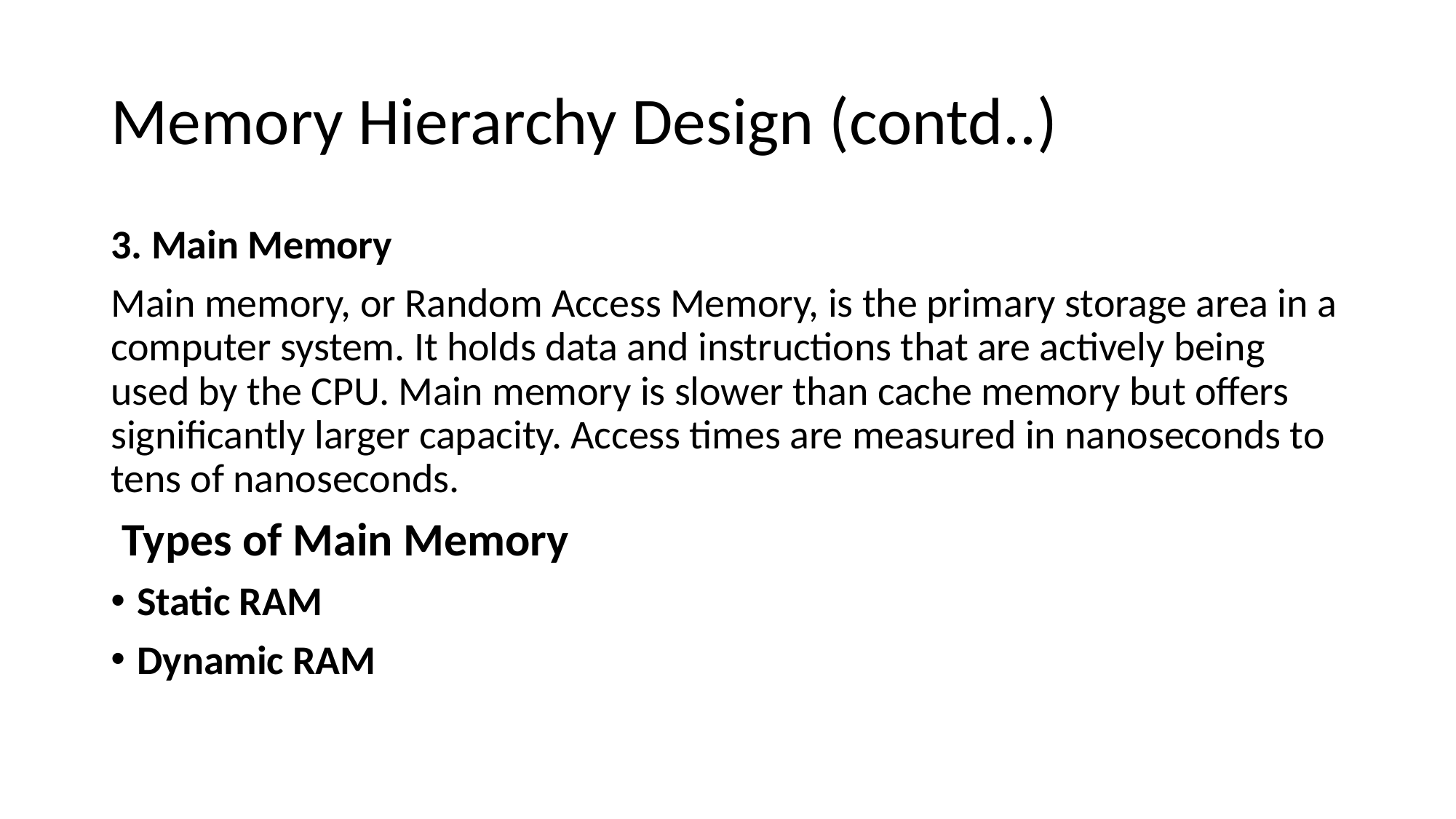

# Memory Hierarchy Design (contd..)
3. Main Memory
Main memory, or Random Access Memory, is the primary storage area in a computer system. It holds data and instructions that are actively being used by the CPU. Main memory is slower than cache memory but offers significantly larger capacity. Access times are measured in nanoseconds to tens of nanoseconds.
 Types of Main Memory
Static RAM
Dynamic RAM